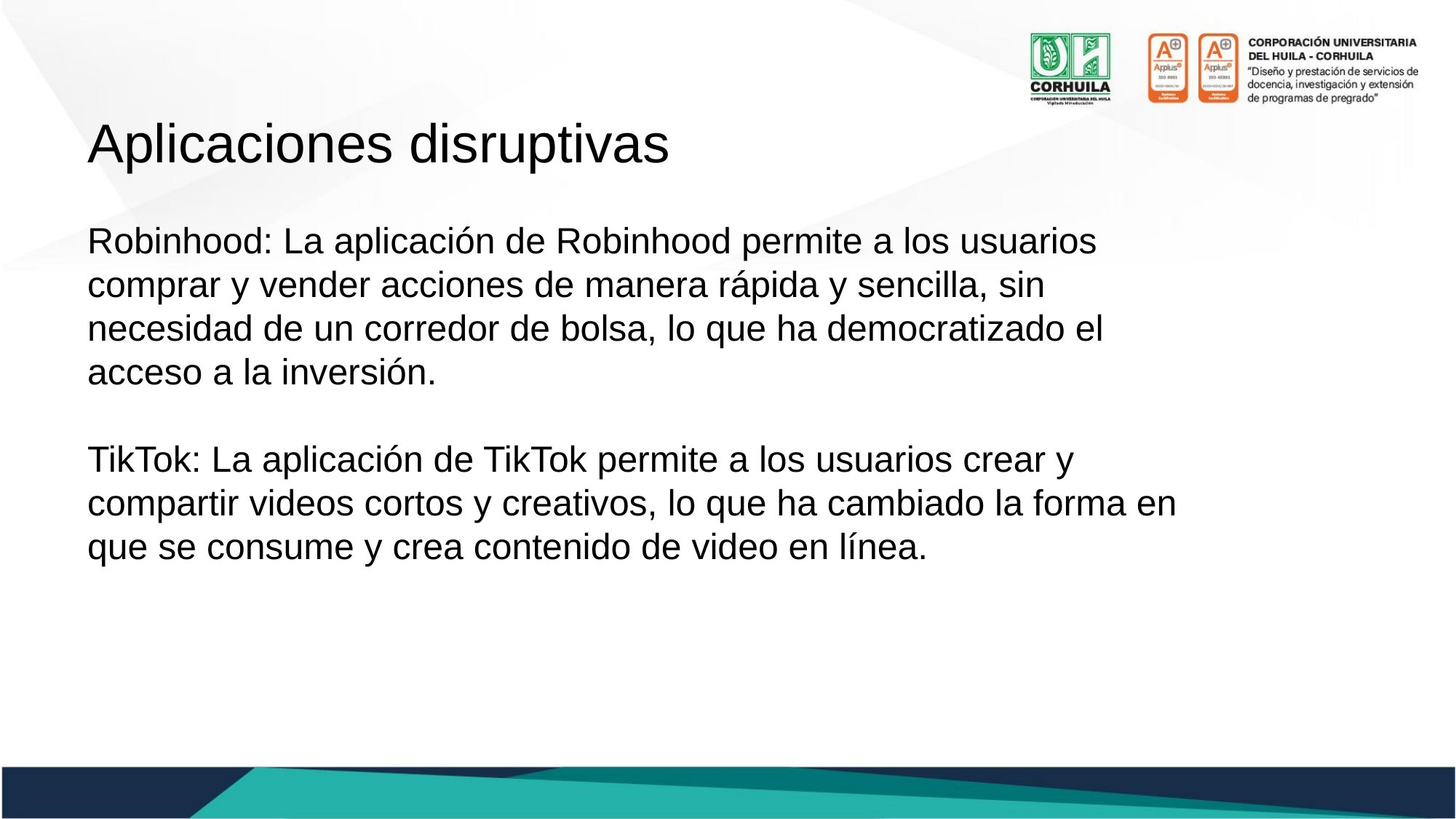

Aplicaciones disruptivas

Robinhood: La aplicación de Robinhood permite a los usuarios comprar y vender acciones de manera rápida y sencilla, sin necesidad de un corredor de bolsa, lo que ha democratizado el acceso a la inversión.

TikTok: La aplicación de TikTok permite a los usuarios crear y compartir videos cortos y creativos, lo que ha cambiado la forma en que se consume y crea contenido de video en línea.